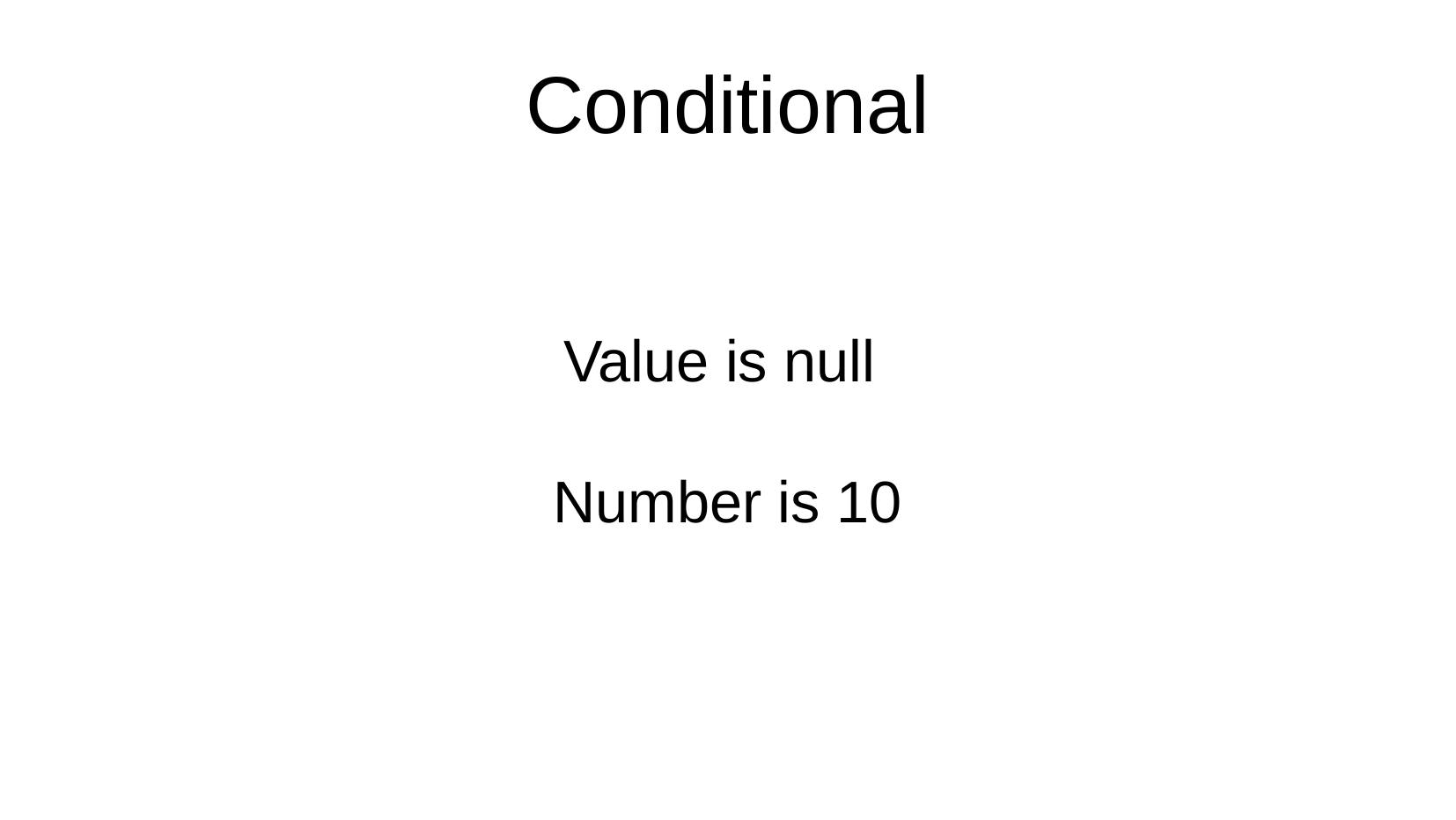

Conditional
Value is null

Number is 10